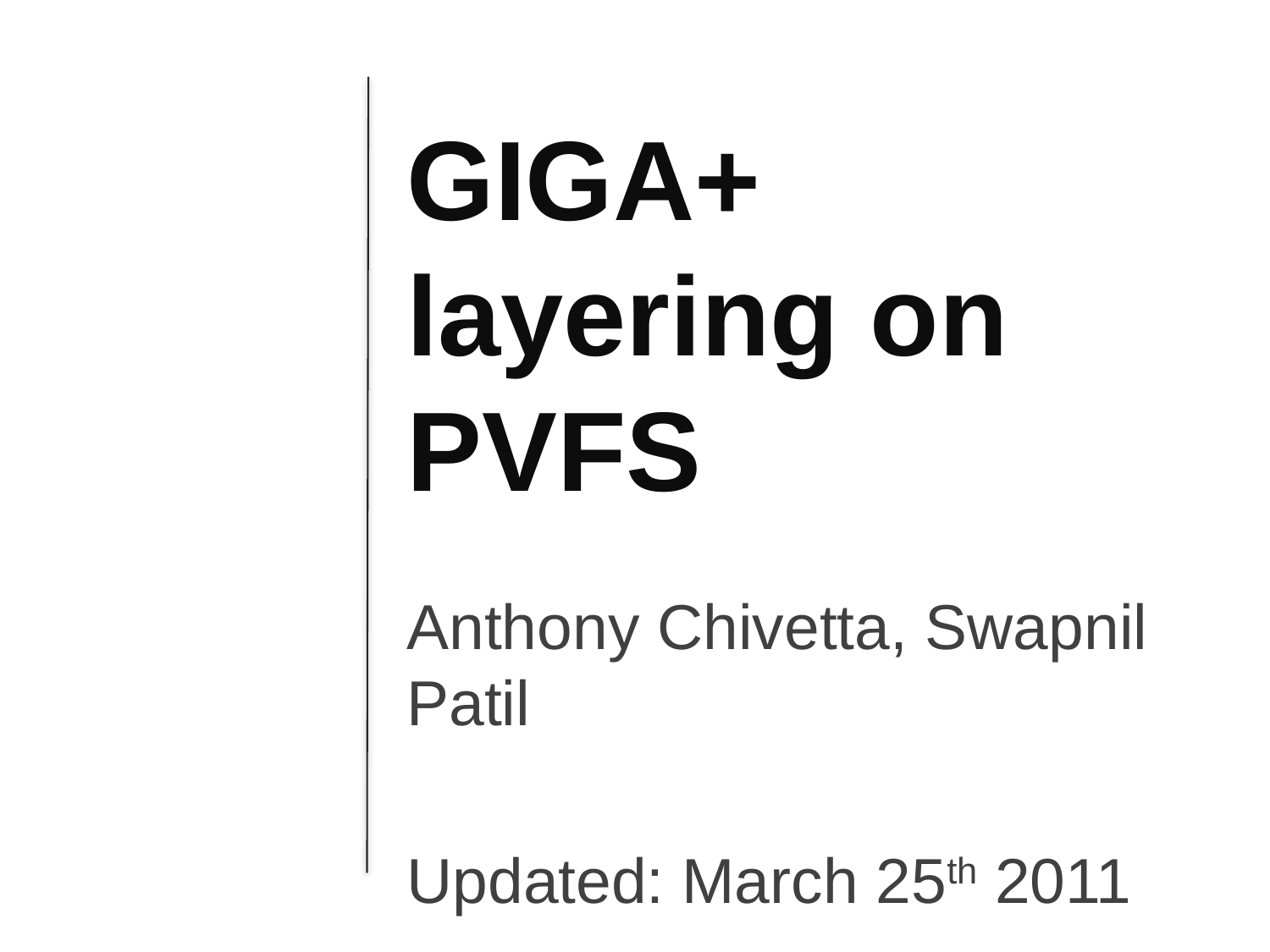

# GIGA+ layering on PVFS
Anthony Chivetta, Swapnil Patil

Updated: March 25th 2011